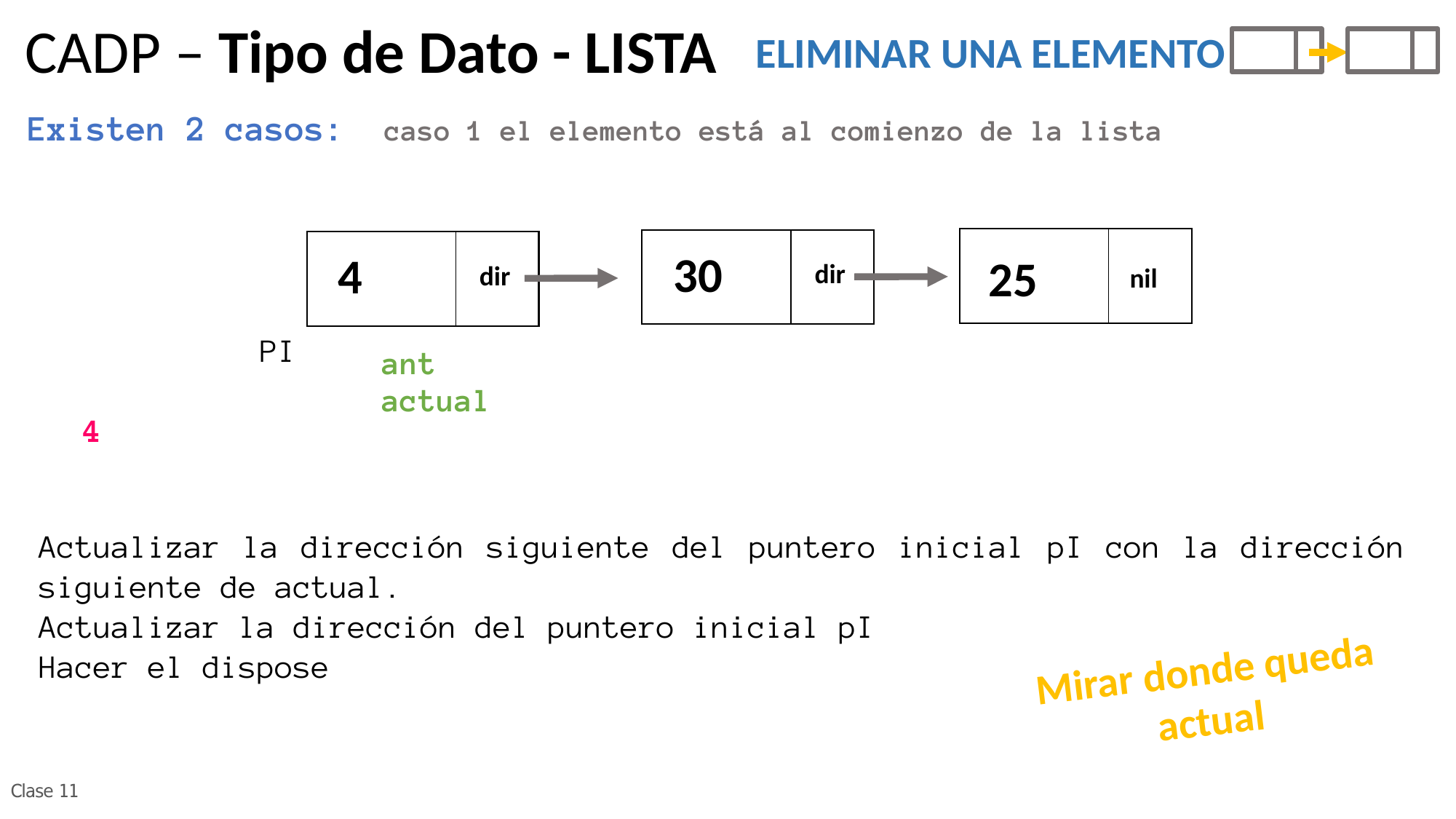

CADP – Tipo de Dato - LISTA
ELIMINAR UNA ELEMENTO

Existen 2 casos:  caso 1 el elemento está al comienzo de la lista

30
4
25
dir
dir
nil
PI
ant
actual
4
Actualizar la dirección siguiente del puntero inicial pI con la dirección  siguiente de actual.
Actualizar la dirección del puntero inicial pI
Hacer el dispose

Mirar donde queda actual
Clase 11